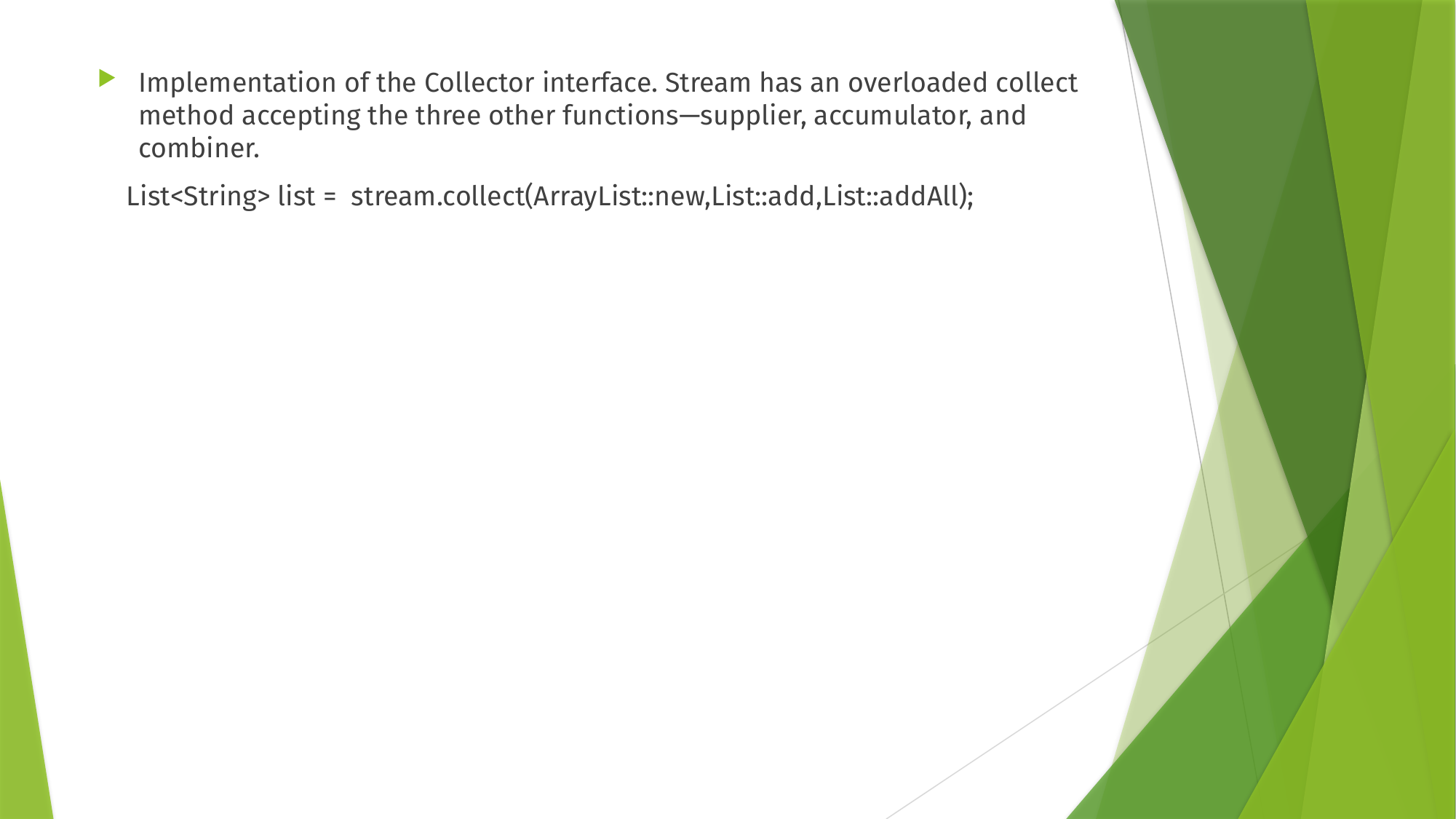

Implementation of the Collector interface. Stream has an overloaded collect method accepting the three other functions—supplier, accumulator, and combiner.
    List<String> list =  stream.collect(ArrayList::new,List::add,List::addAll);